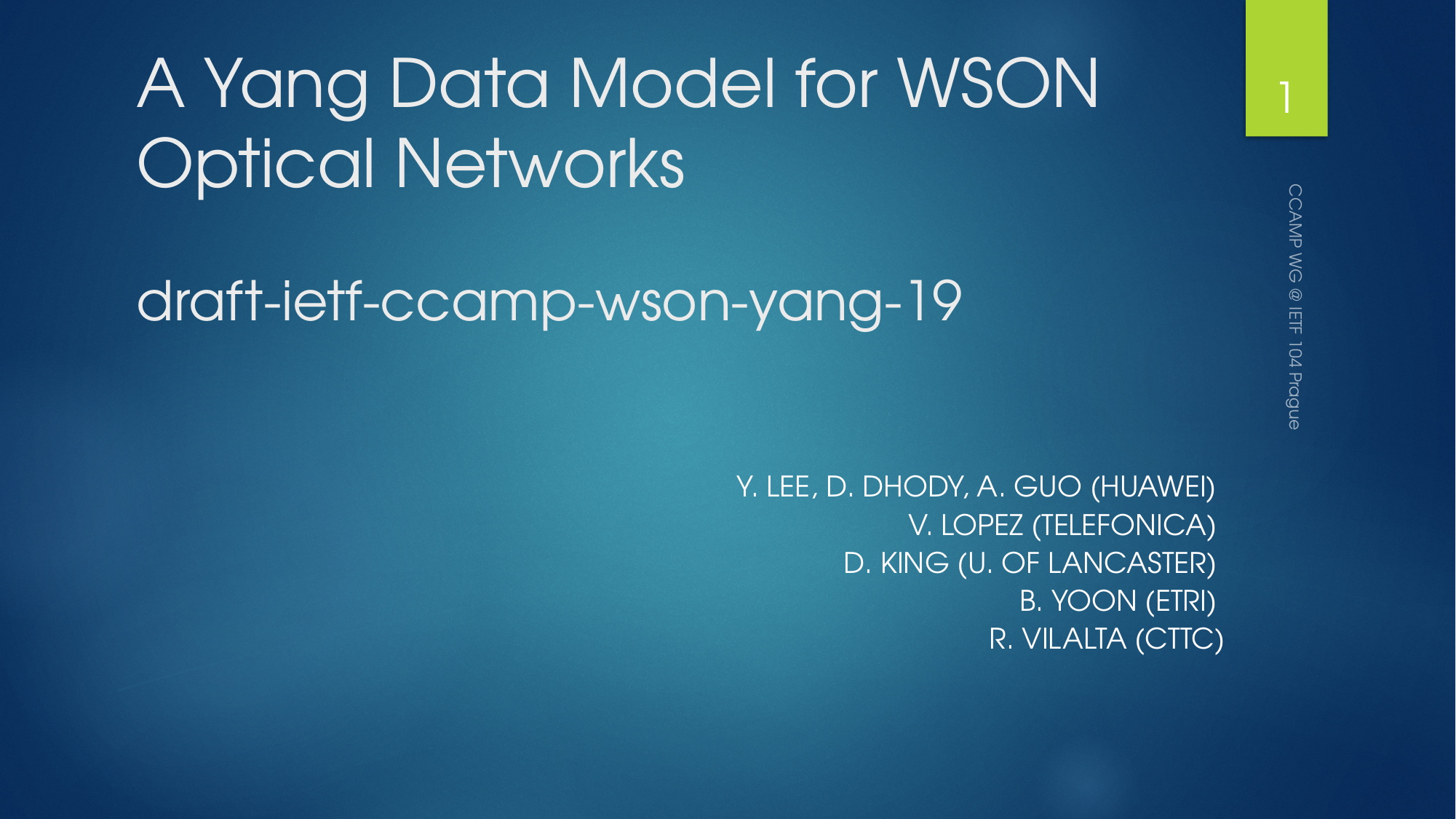

# A Yang Data Model for WSON Optical Networks draft-ietf-ccamp-wson-yang-19
1
CCAMP WG @ IETF 104 Prague
Y. Lee, D. Dhody, A. Guo (Huawei)
V. Lopez (Telefonica)
D. King (U. of Lancaster)
B. Yoon (ETRI)
R. Vilalta (CTTC)